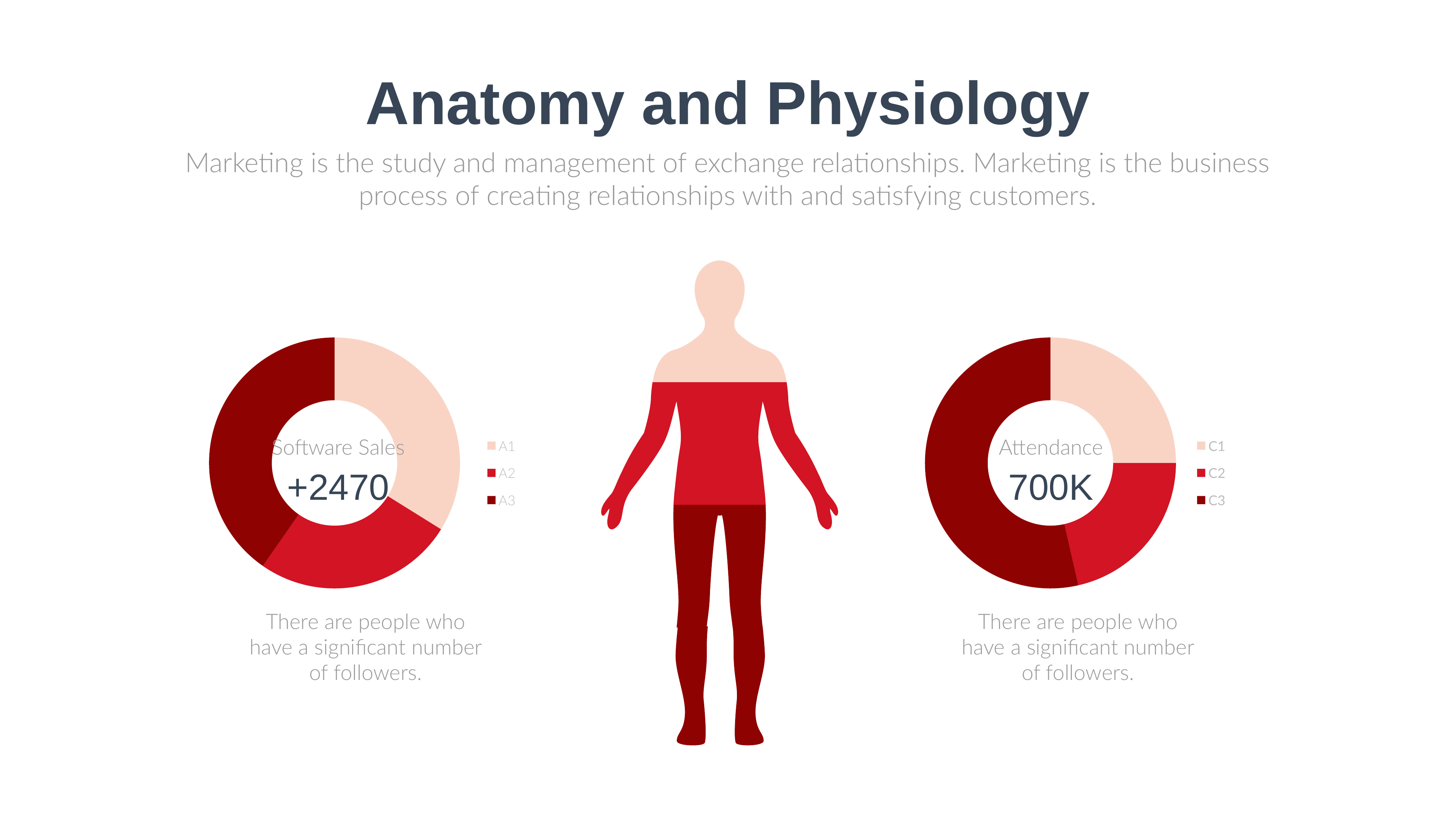

Anatomy and Physiology
Marketing is the study and management of exchange relationships. Marketing is the business process of creating relationships with and satisfying customers.

### Chart

| Category | Column1 |
|---|---|
| A1 | 4.2 |
| A2 | 3.2 |
| A3 | 5.0 |
Software Sales
+2470
There are people who have a significant number of followers.

### Chart

| Category | Column1 |
|---|---|
| C1 | 1.4 |
| C2 | 1.2 |
| C3 | 3.0 |
Attendance
700K
There are people who have a significant number of followers.